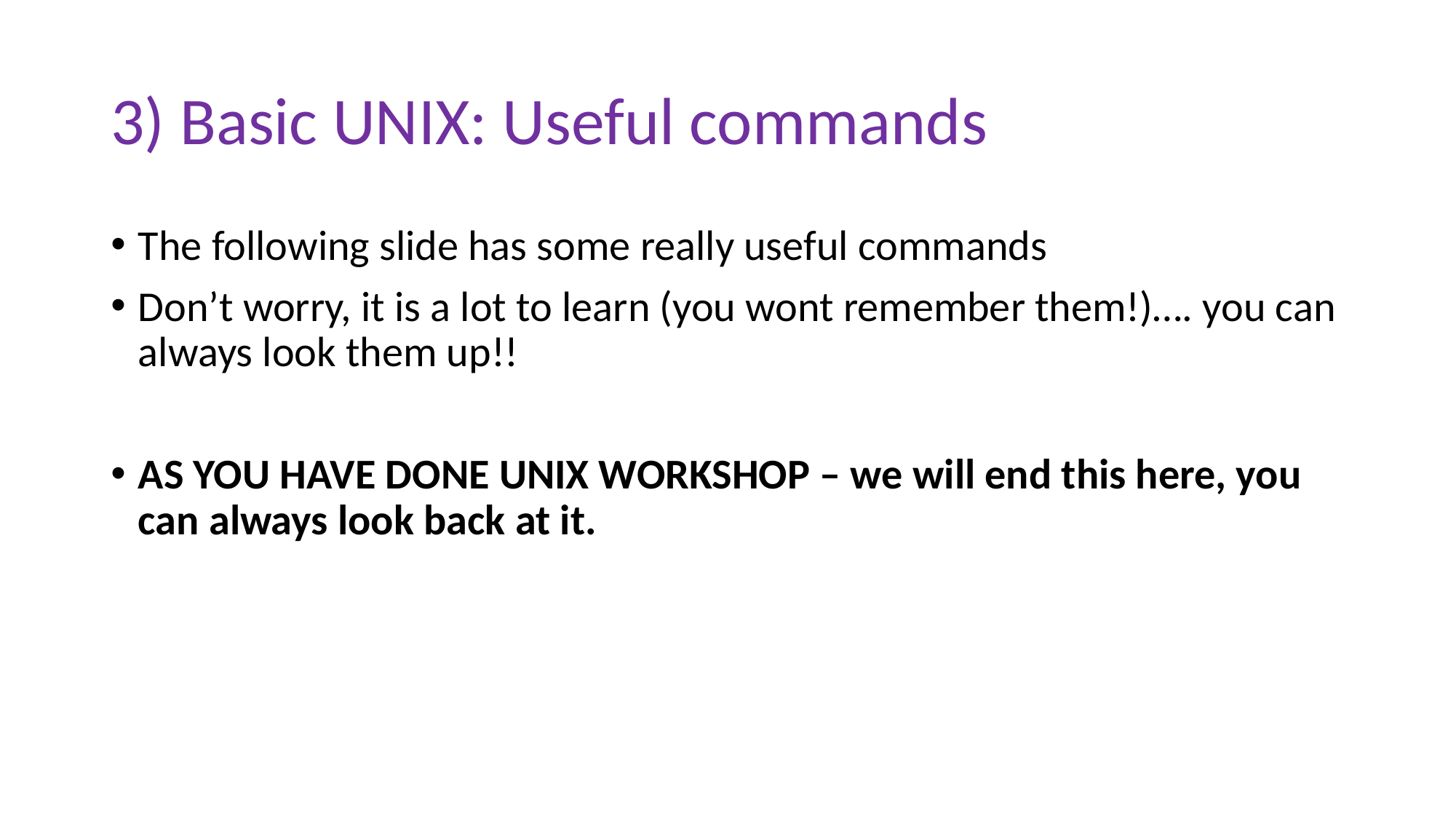

# 3) Basic UNIX: Useful commands
The following slide has some really useful commands
Don’t worry, it is a lot to learn (you wont remember them!)…. you can always look them up!!

AS YOU HAVE DONE UNIX WORKSHOP – we will end this here, you can always look back at it.